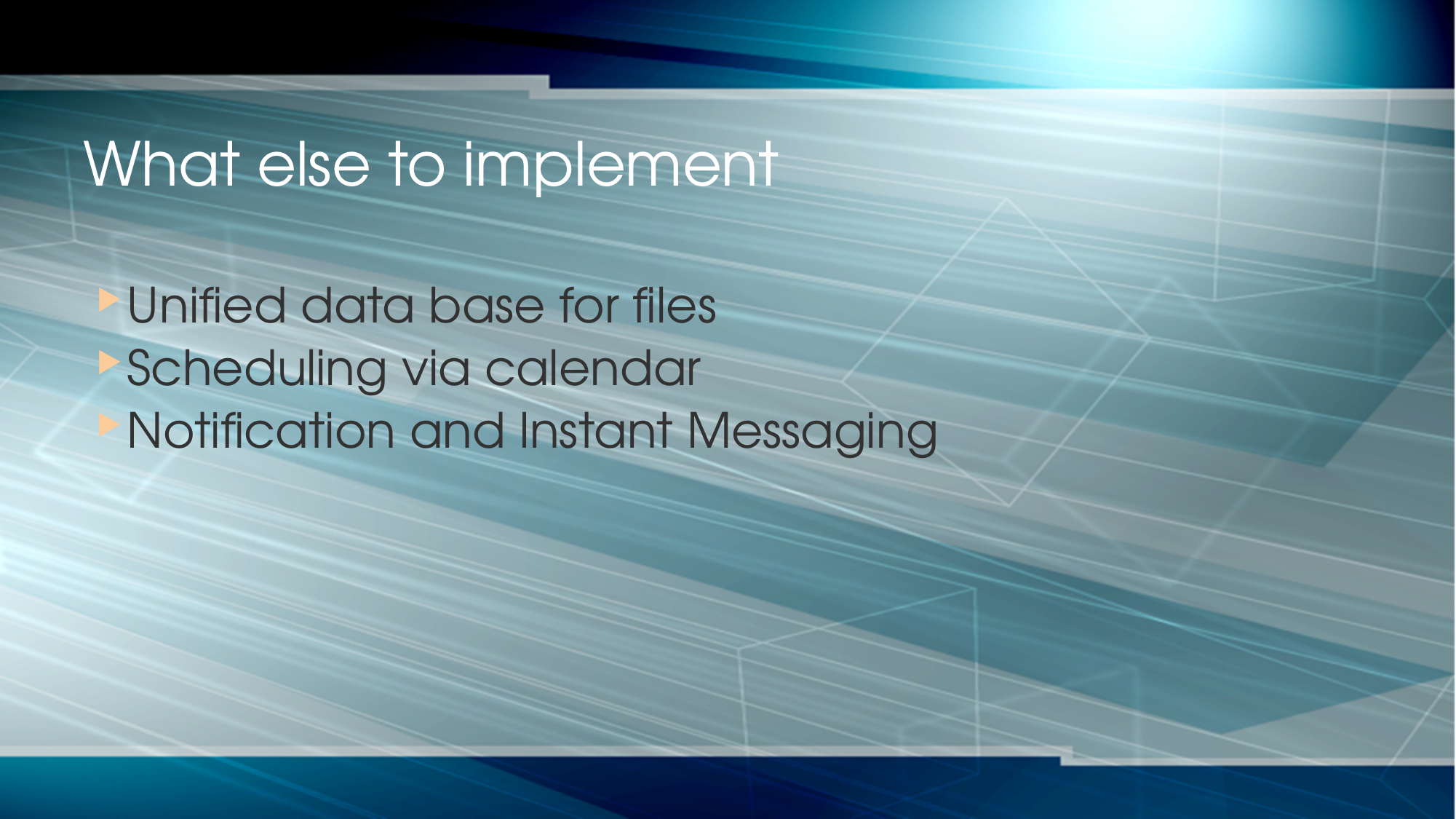

# What else to implement
Unified data base for files
Scheduling via calendar
Notification and Instant Messaging